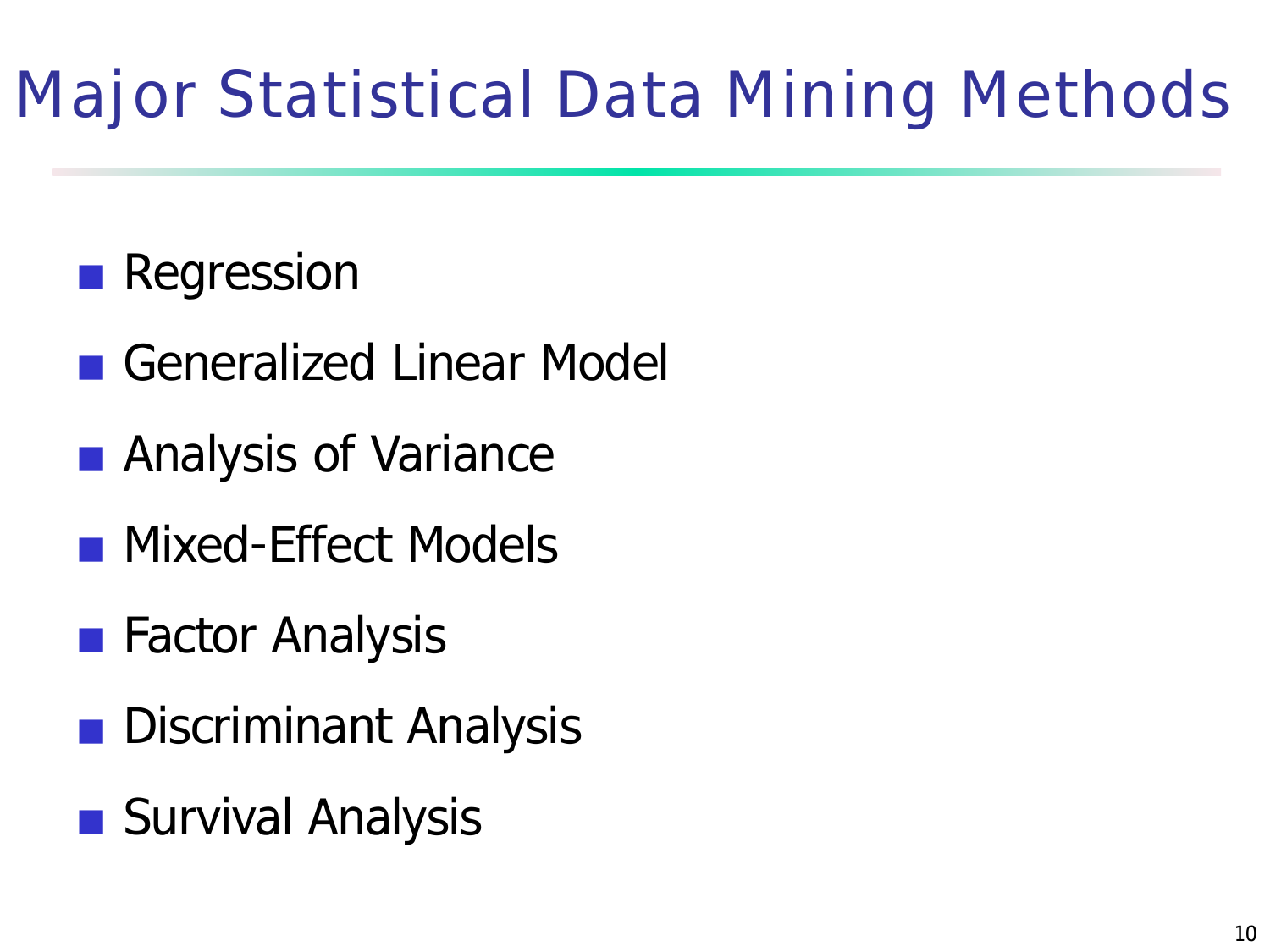

# Major Statistical Data Mining Methods
Regression
Generalized Linear Model
Analysis of Variance
Mixed-Effect Models
Factor Analysis
Discriminant Analysis
Survival Analysis
10